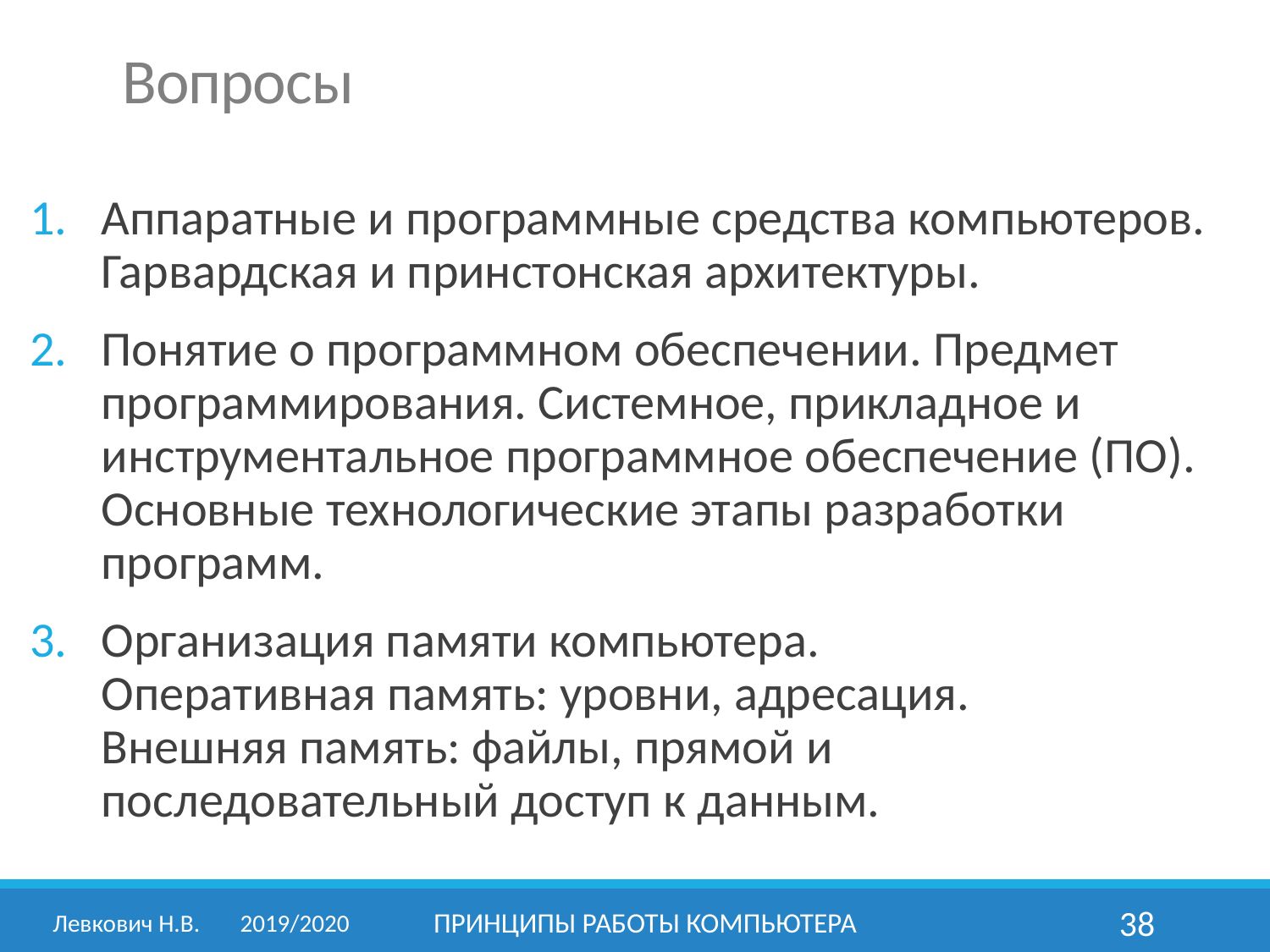

Вопросы
Аппаратные и программные средства компьютеров. Гарвардская и принстонская архитектуры.
Понятие о программном обеспечении. Предмет программирования. Системное, прикладное и инструментальное программное обеспечение (ПО).
Основные технологические этапы разработки программ.
Организация памяти компьютера.
Оперативная память: уровни, адресация.
Внешняя память: файлы, прямой и последовательный доступ к данным.

Левкович Н.В.	2019/2020
принципы работы компьютера
38